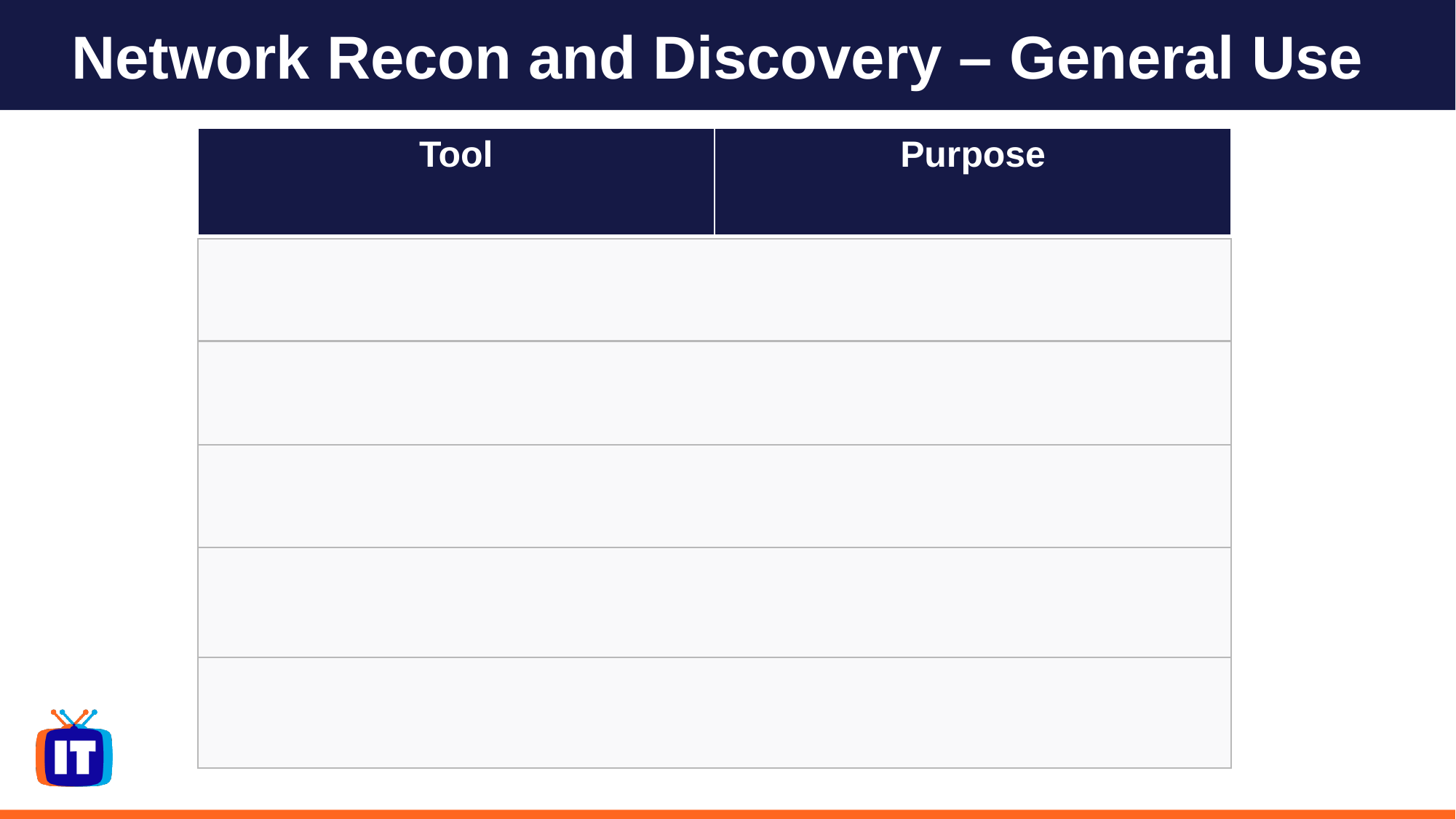

# Network Recon and Discovery – General Use
| Tool | Purpose |
| --- | --- |
| ping | End-to-end communication |
| tracert/traceroute | Route discovery |
| pathping | End-to-end communication, route discovery |
| route | Discover and manipulate host routing table |
| ipconfig/ifconfig/ip | IP address discovery, network interface configuration |